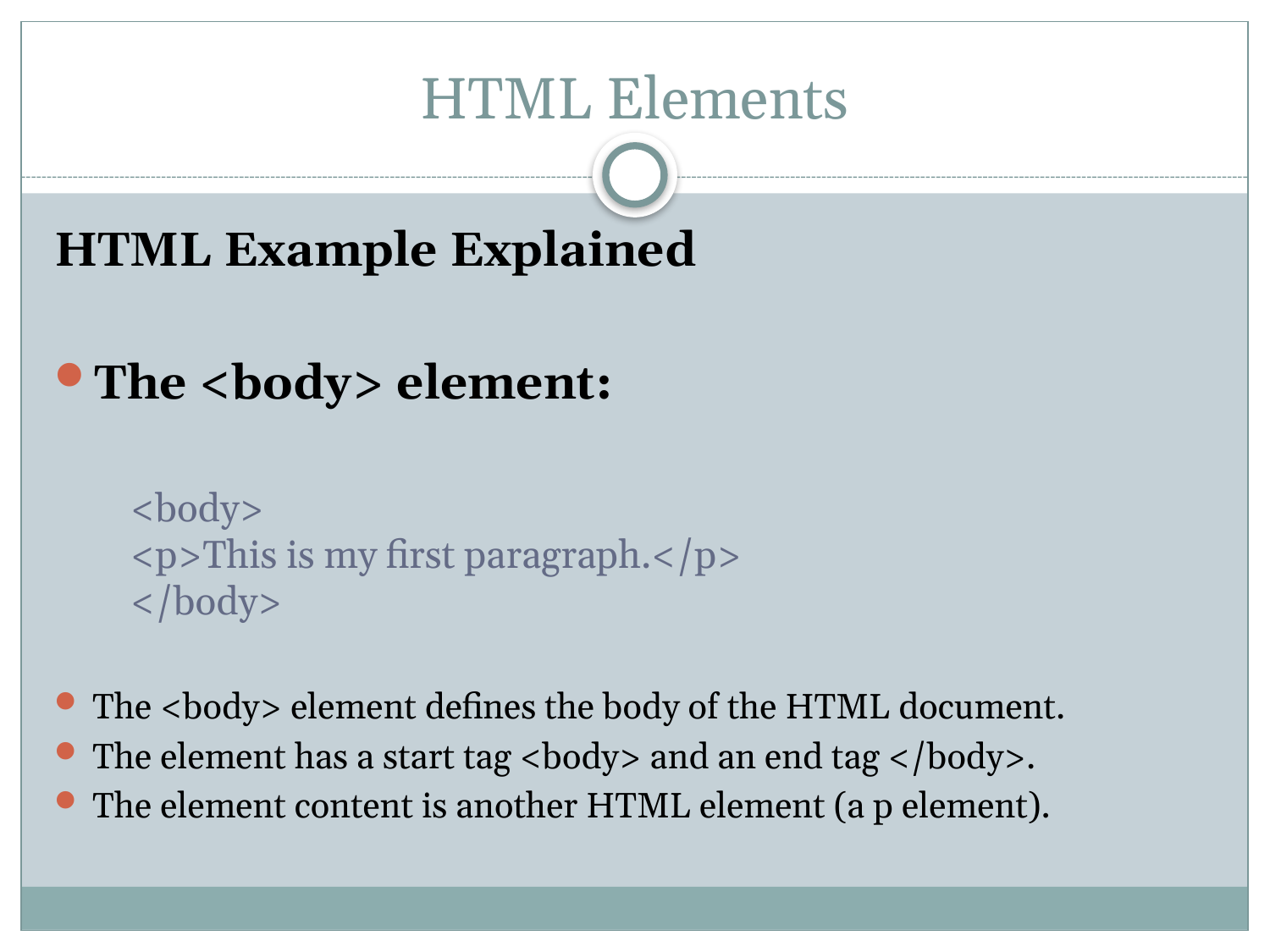

# HTML Elements
HTML Example Explained

The <body> element:

	<body>
<p>This is my first paragraph.</p>
</body>

The <body> element defines the body of the HTML document.
The element has a start tag <body> and an end tag </body>.
The element content is another HTML element (a p element).